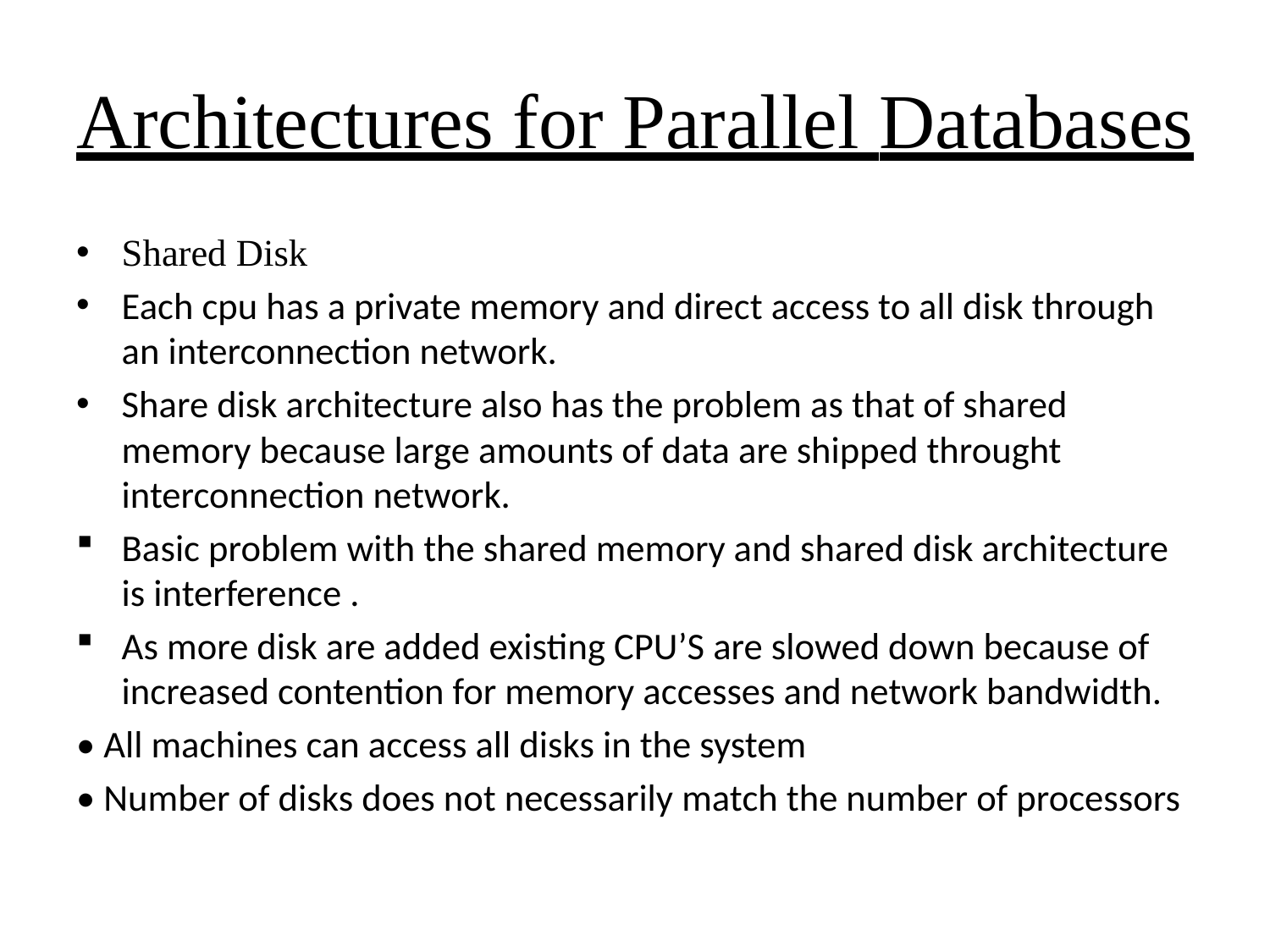

# Architectures for Parallel Databases
Shared Disk
Each cpu has a private memory and direct access to all disk through an interconnection network.
Share disk architecture also has the problem as that of shared memory because large amounts of data are shipped throught interconnection network.
Basic problem with the shared memory and shared disk architecture is interference .
As more disk are added existing CPU’S are slowed down because of increased contention for memory accesses and network bandwidth.
• All machines can access all disks in the system
• Number of disks does not necessarily match the number of processors